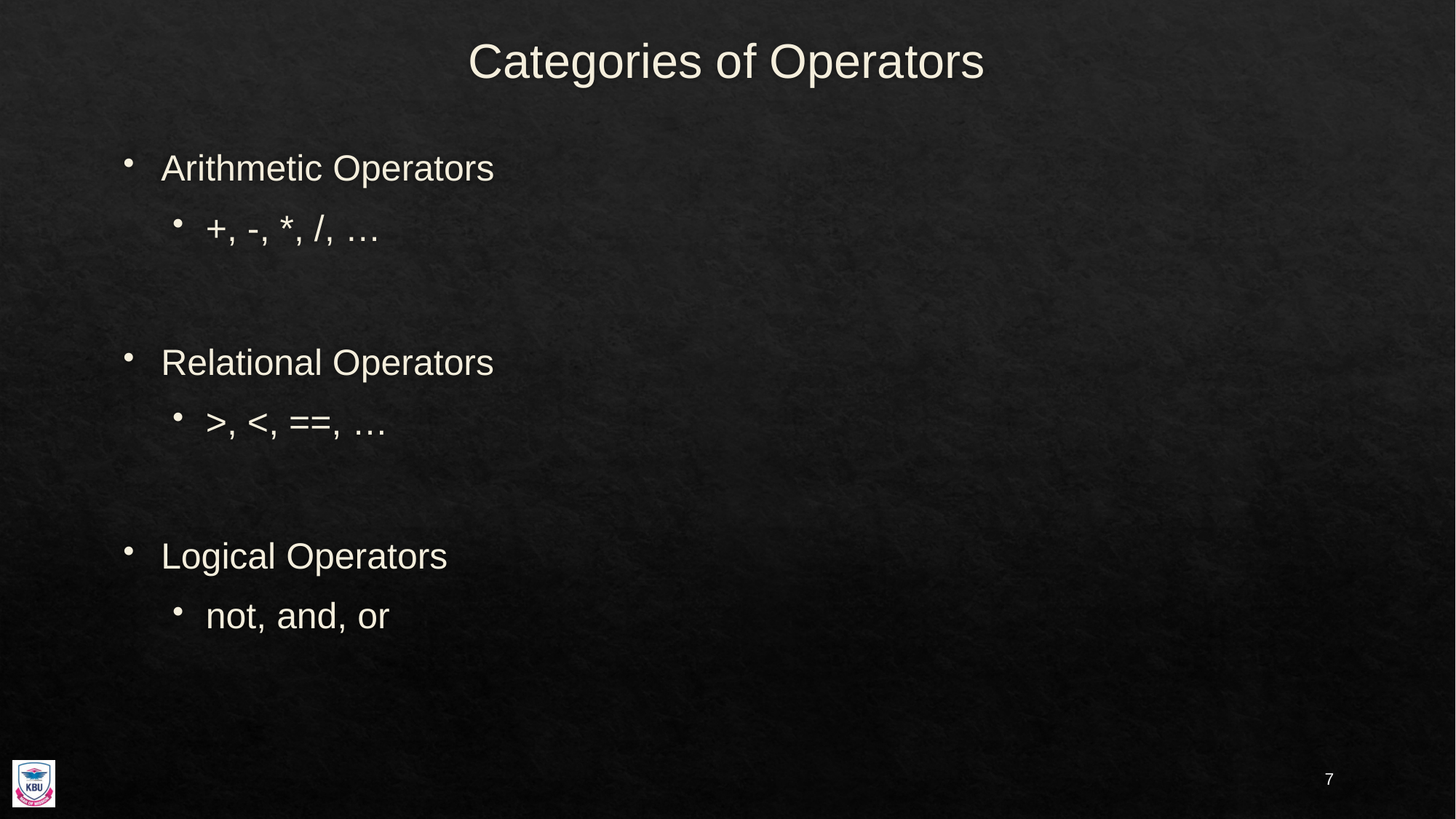

# Categories of Operators
Arithmetic Operators
+, -, *, /, …

Relational Operators
>, <, ==, …

Logical Operators
not, and, or
7